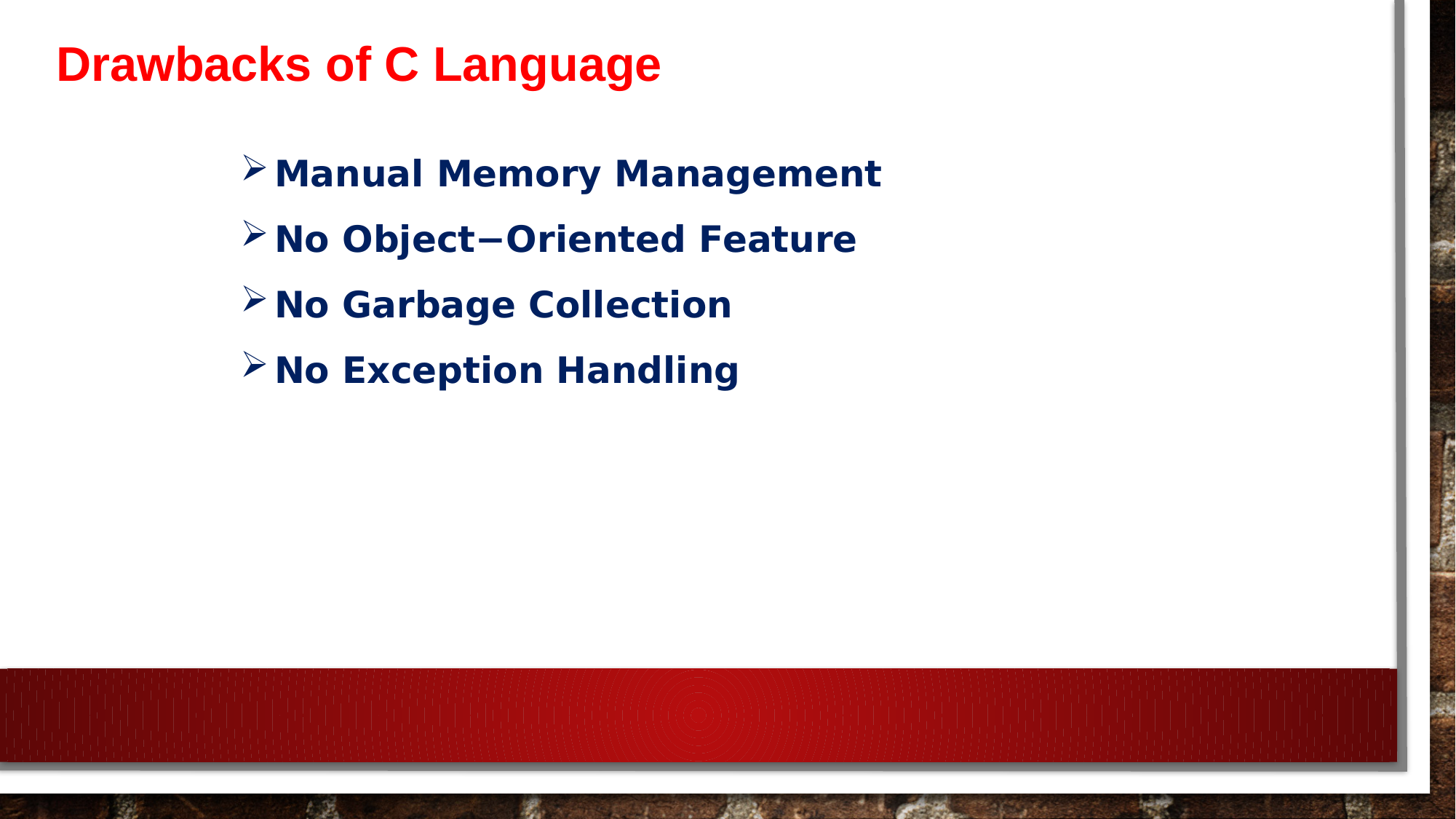

Drawbacks of C Language
Manual Memory Management
No Object−Oriented Feature
No Garbage Collection
No Exception Handling